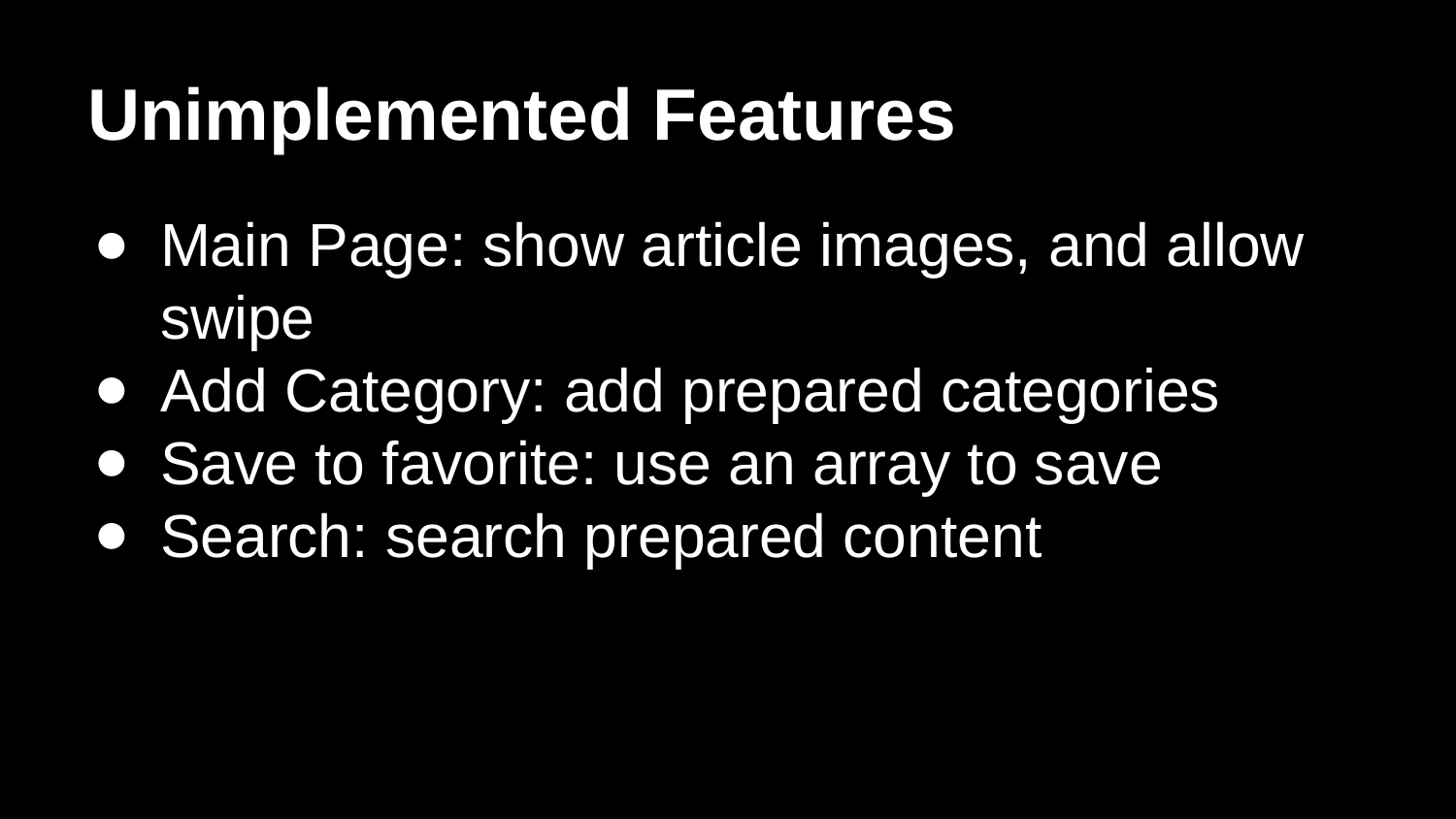

# Unimplemented Features
Main Page: show article images, and allow swipe
Add Category: add prepared categories
Save to favorite: use an array to save
Search: search prepared content